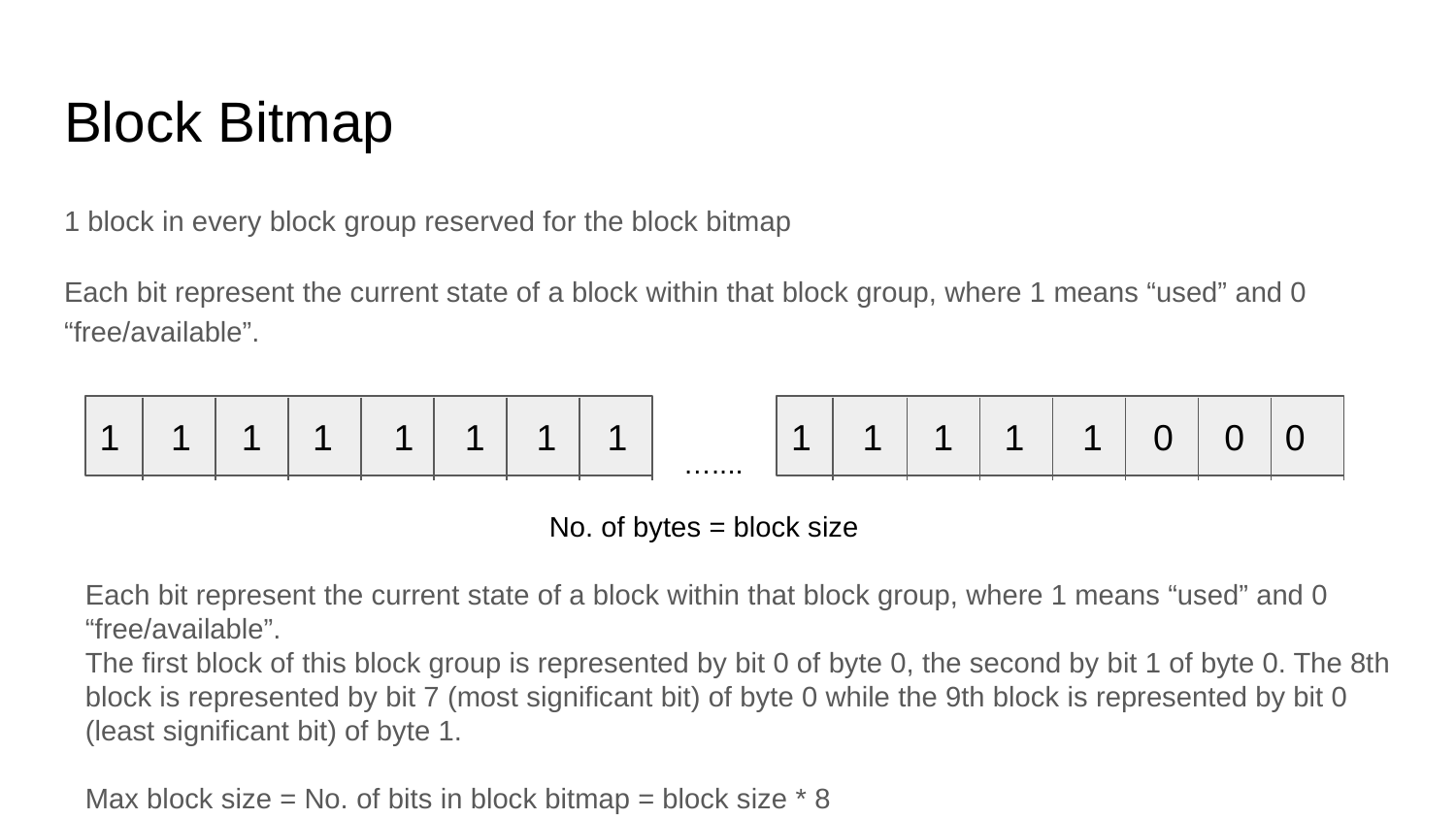

# Block Bitmap
1 block in every block group reserved for the block bitmap
Each bit represent the current state of a block within that block group, where 1 means “used” and 0 “free/available”.
1     1     1     1      1     1 	1     1
1     1     1     1	1     0     0    0
…....
No. of bytes = block size
Each bit represent the current state of a block within that block group, where 1 means “used” and 0 “free/available”.
The first block of this block group is represented by bit 0 of byte 0, the second by bit 1 of byte 0. The 8th block is represented by bit 7 (most significant bit) of byte 0 while the 9th block is represented by bit 0 (least significant bit) of byte 1.

Max block size = No. of bits in block bitmap = block size * 8